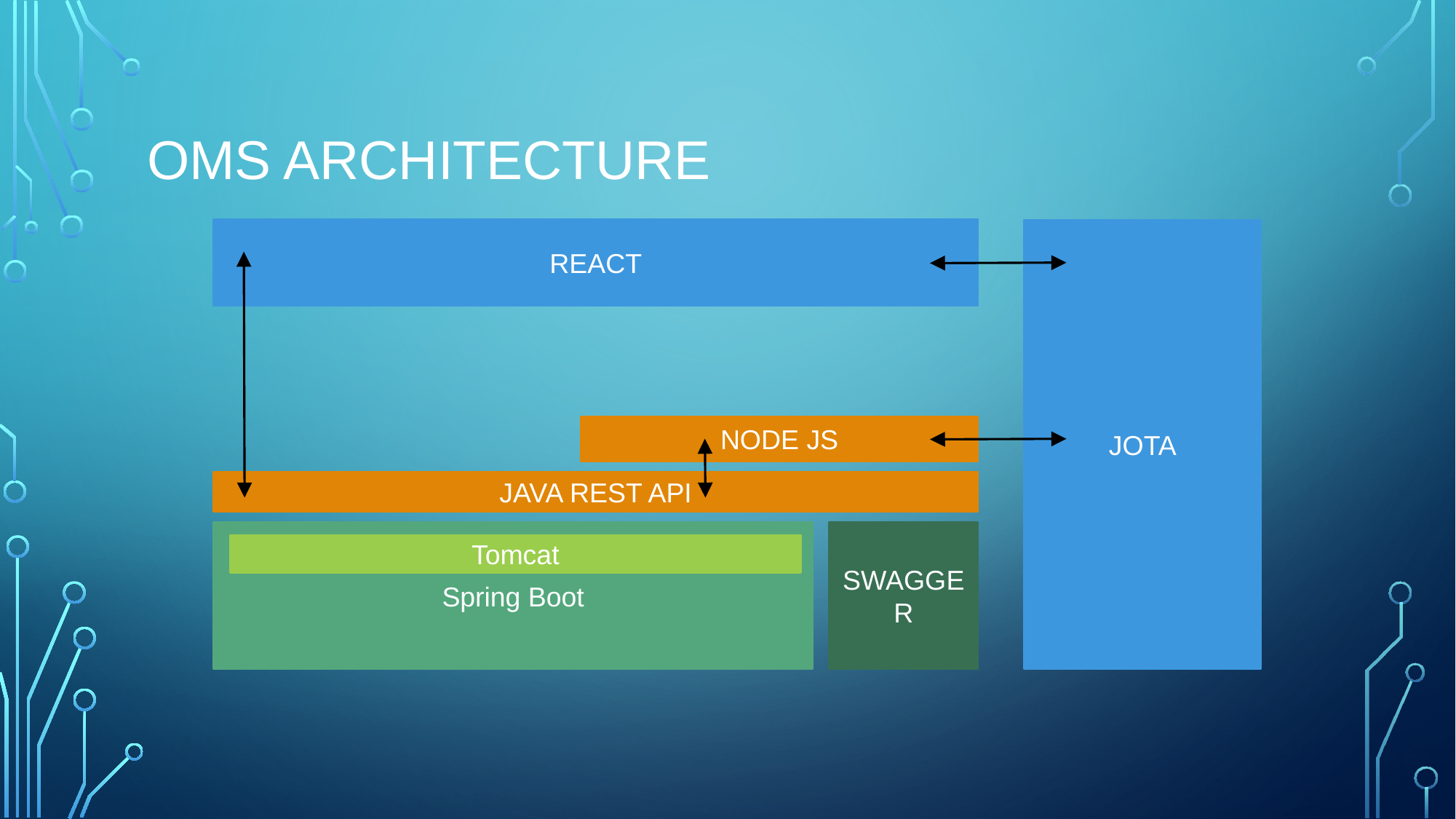

# OMS Architecture
REACT
JOTA
NODE JS
JAVA REST API
Spring Boot
SWAGGER
Tomcat